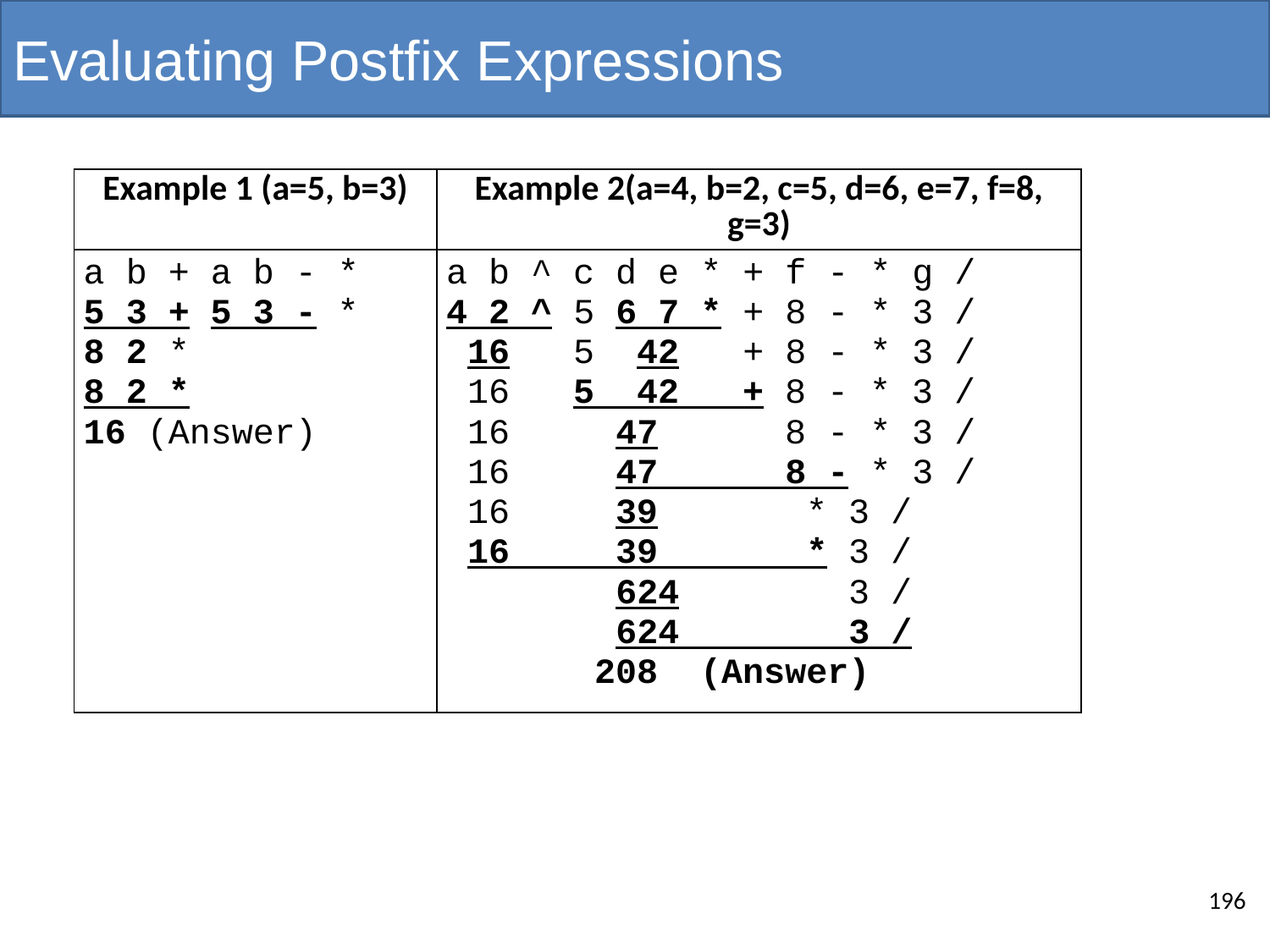

# Evaluating Postfix Expressions
| Example 1 (a=5, b=3) | Example 2(a=4, b=2, c=5, d=6, e=7, f=8, g=3) |
| --- | --- |
| a b + a b - \* 5 3 + 5 3 - \* 8 2 \* 8 2 \* 16 (Answer) | a b ^ c d e \* + f - \* g / 4 2 ^ 5 6 7 \* + 8 - \* 3 / 16 5 42 + 8 - \* 3 / 16 5 42 + 8 - \* 3 / 16 47 8 - \* 3 / 16 47 8 - \* 3 / 16 39 \* 3 / 16 39 \* 3 / 624 3 / 624 3 / 208 (Answer) |
196